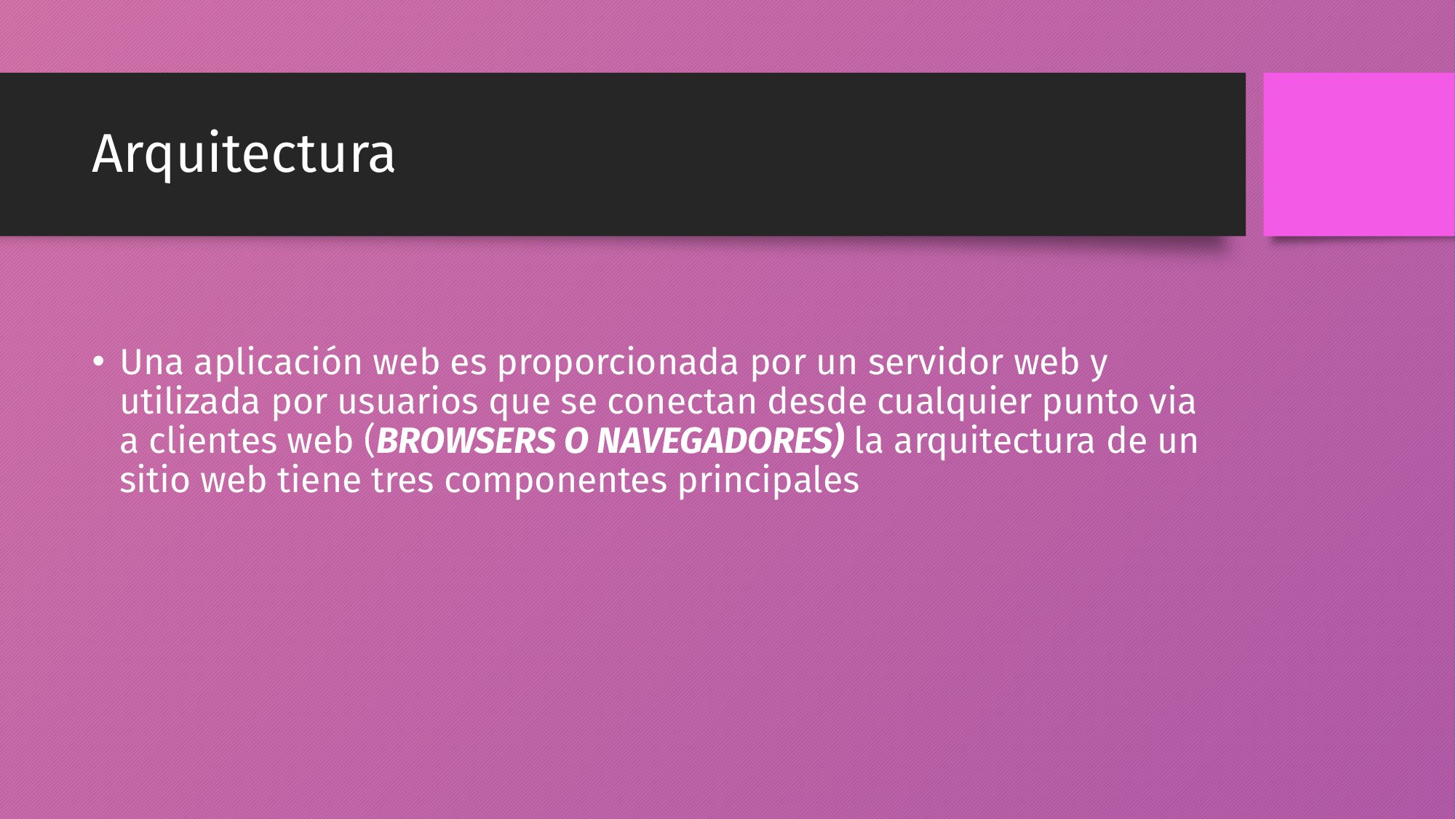

# Arquitectura

Una aplicación web es proporcionada por un servidor web y utilizada por usuarios que se conectan desde cualquier punto via a clientes web (BROWSERS O NAVEGADORES) la arquitectura de un sitio web tiene tres componentes principales